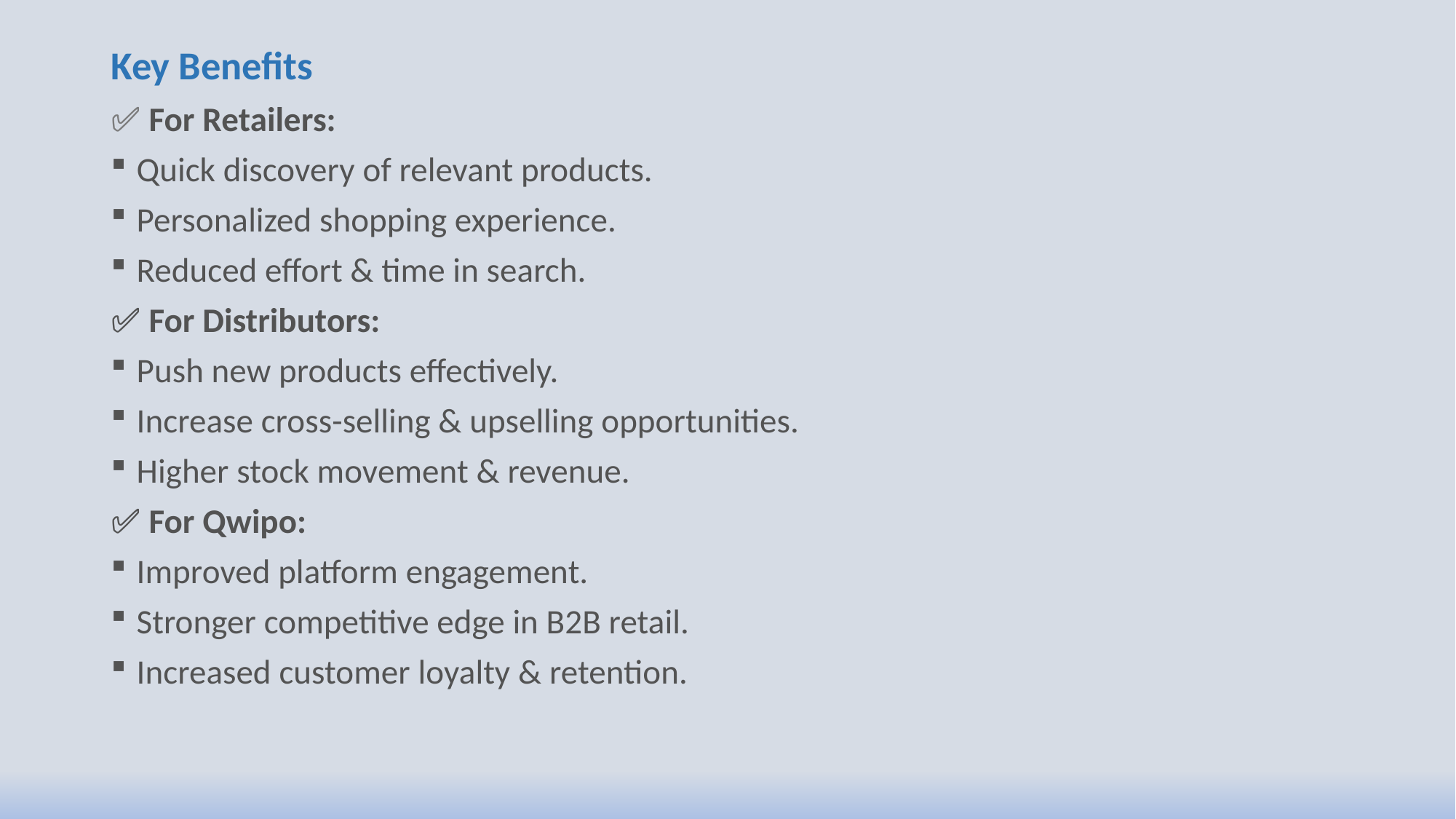

Key Benefits
✅ For Retailers:
Quick discovery of relevant products.
Personalized shopping experience.
Reduced effort & time in search.
✅ For Distributors:
Push new products effectively.
Increase cross-selling & upselling opportunities.
Higher stock movement & revenue.
✅ For Qwipo:
Improved platform engagement.
Stronger competitive edge in B2B retail.
Increased customer loyalty & retention.